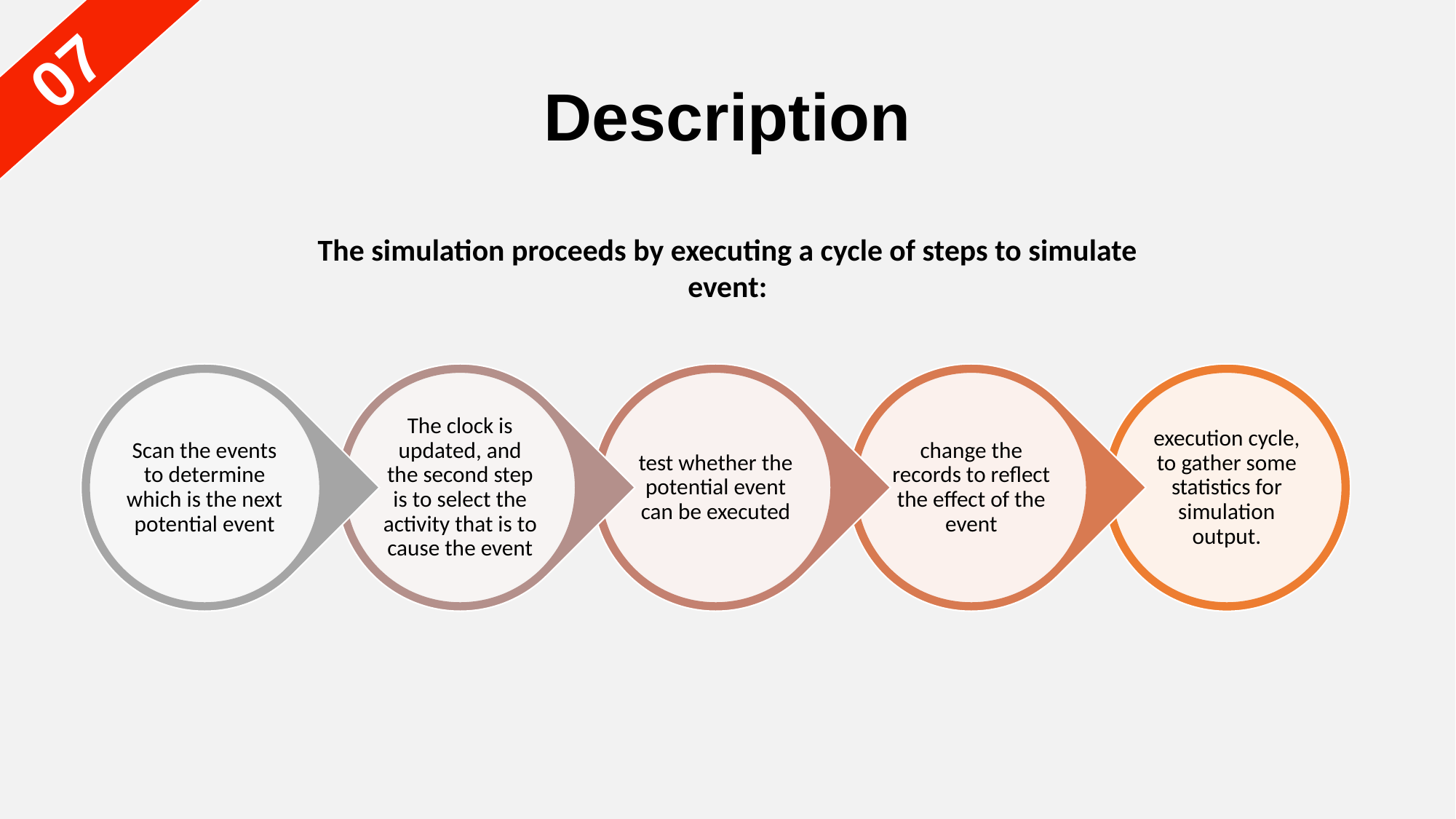

07
Description
execution cycle, to gather some statistics for simulation output.
change the records to reflect the effect of the event
test whether the potential event can be executed
The clock is updated, and the second step is to select the activity that is to cause the event
Scan the events to determine which is the next potential event
The simulation proceeds by executing a cycle of steps to simulate
event: